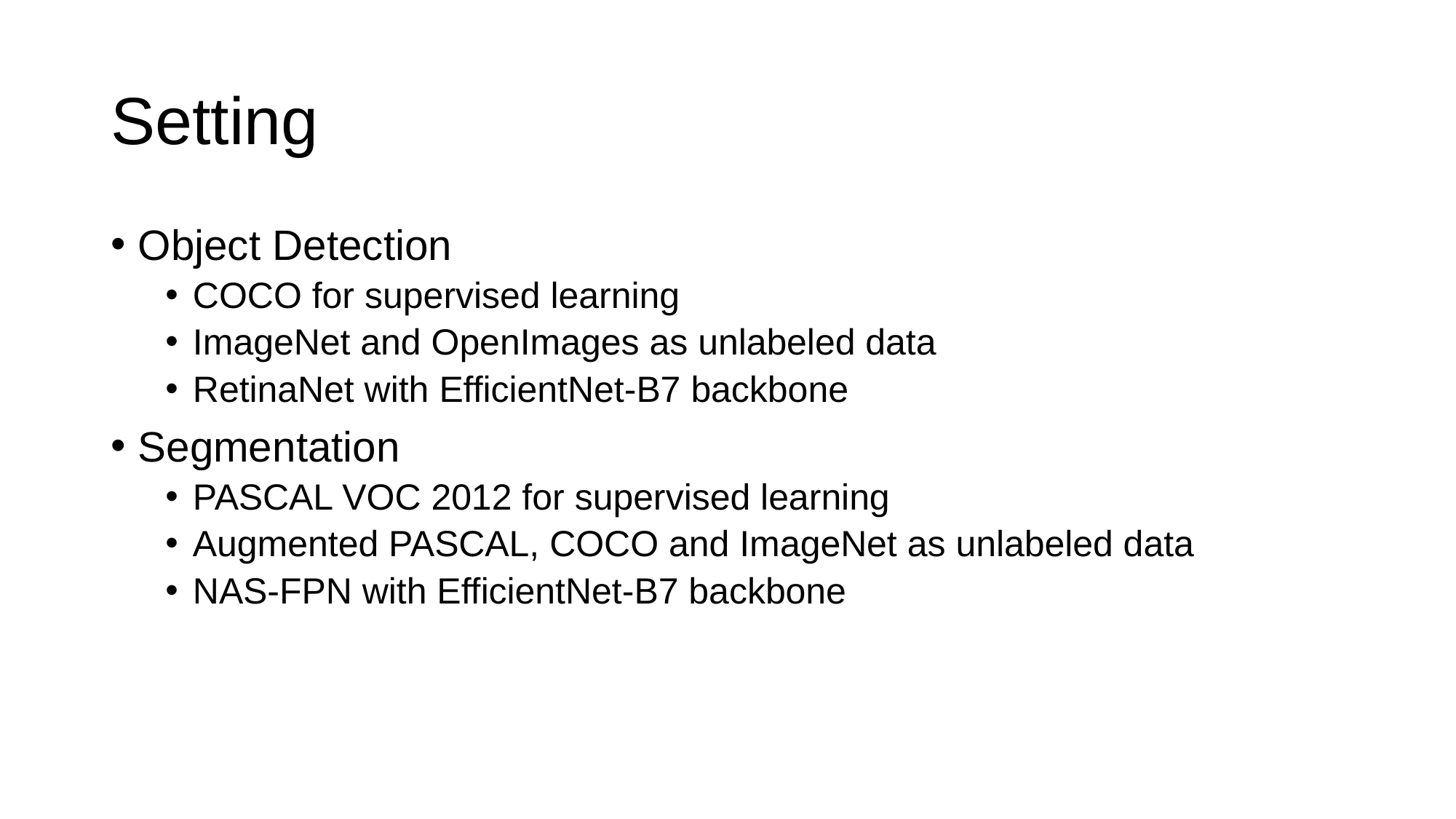

# Setting
Object Detection
COCO for supervised learning
ImageNet and OpenImages as unlabeled data
RetinaNet with EfficientNet-B7 backbone
Segmentation
PASCAL VOC 2012 for supervised learning
Augmented PASCAL, COCO and ImageNet as unlabeled data
NAS-FPN with EfficientNet-B7 backbone